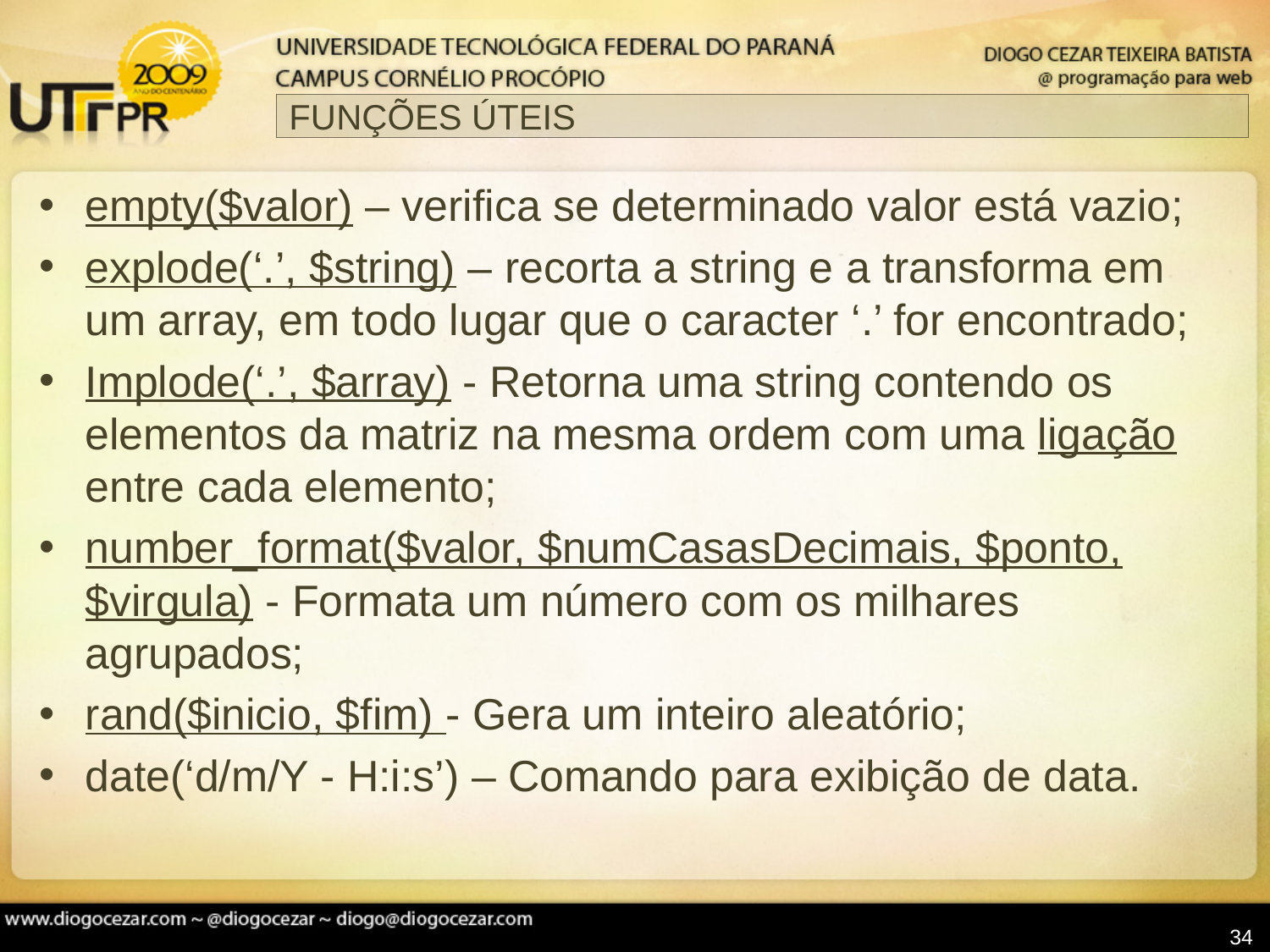

# FUNÇÕES ÚTEIS
empty($valor) – verifica se determinado valor está vazio;
explode(‘.’, $string) – recorta a string e a transforma em um array, em todo lugar que o caracter ‘.’ for encontrado;
Implode(‘.’, $array) - Retorna uma string contendo os elementos da matriz na mesma ordem com uma ligação entre cada elemento;
number_format($valor, $numCasasDecimais, $ponto, $virgula) - Formata um número com os milhares agrupados;
rand($inicio, $fim) - Gera um inteiro aleatório;
date(‘d/m/Y - H:i:s’) – Comando para exibição de data.

34